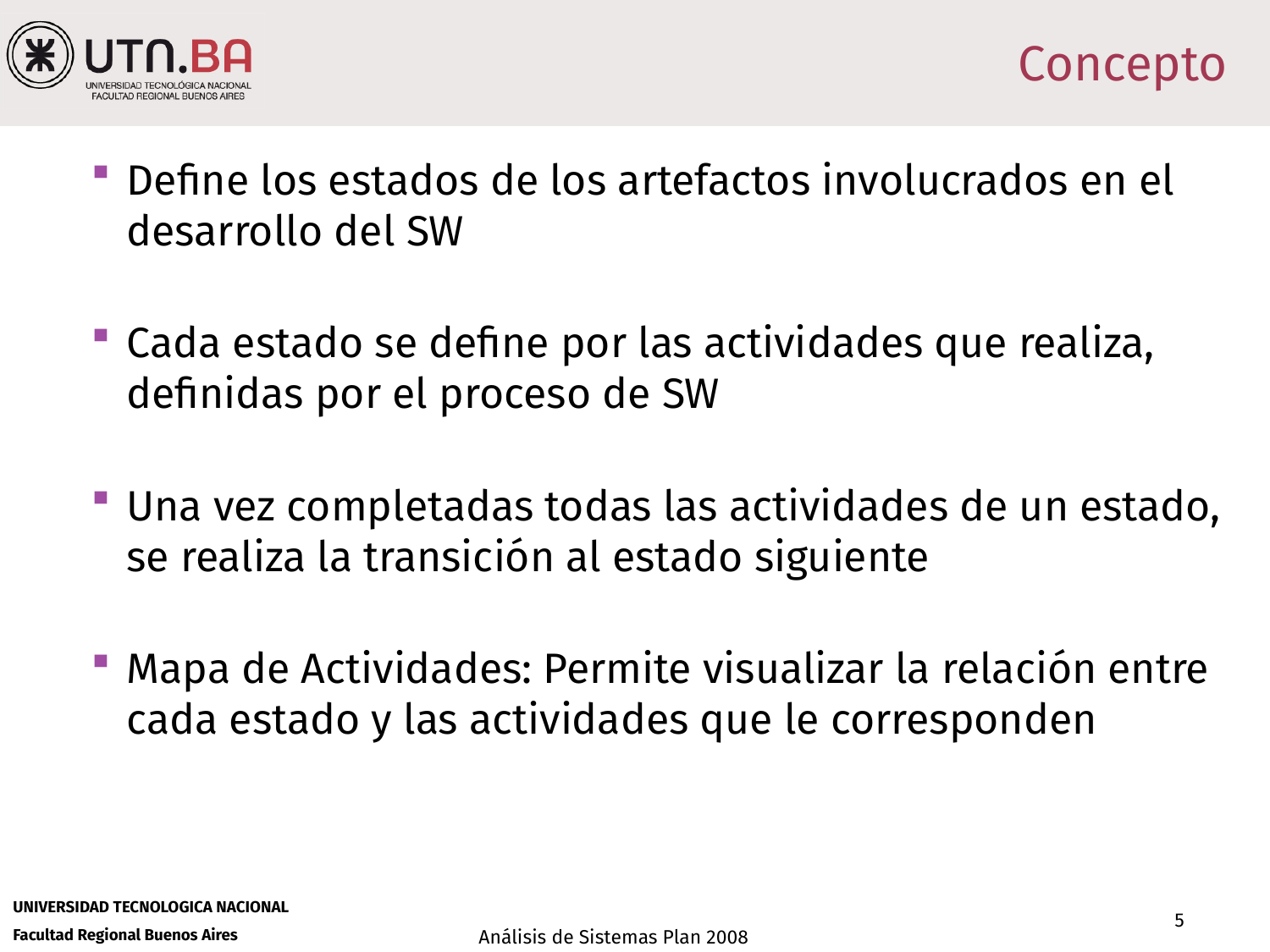

# Concepto
Define los estados de los artefactos involucrados en el desarrollo del SW

Cada estado se define por las actividades que realiza,  definidas por el proceso de SW

Una vez completadas todas las actividades de un estado, se realiza la transición al estado siguiente

Mapa de Actividades: Permite visualizar la relación entre cada estado y las actividades que le corresponden
5